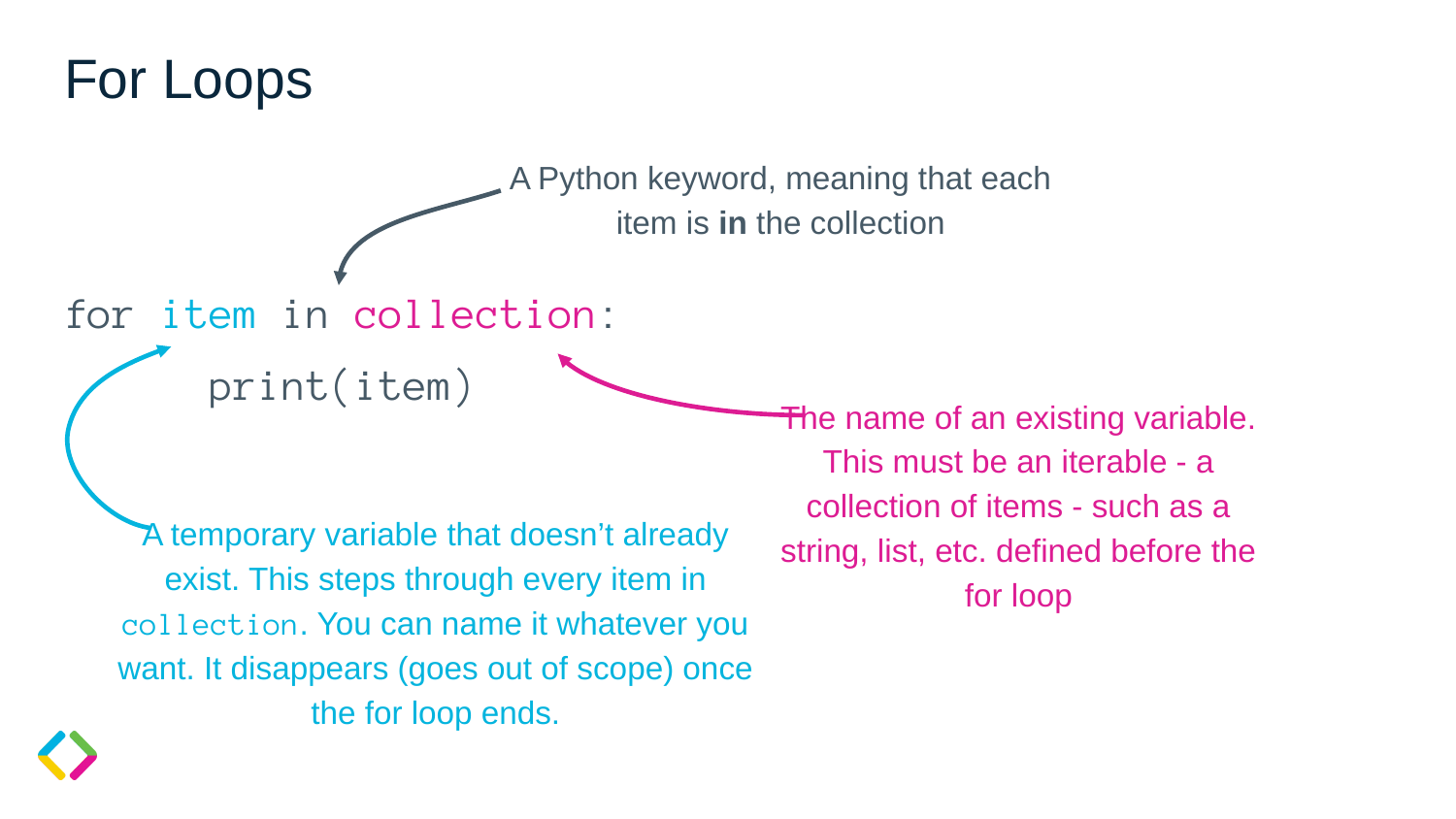

# For Loops
A Python keyword, meaning that each item is in the collection

for item in collection:
	print(item)

The name of an existing variable. This must be an iterable - a collection of items - such as a string, list, etc. defined before the for loop
A temporary variable that doesn’t already exist. This steps through every item in collection. You can name it whatever you want. It disappears (goes out of scope) once the for loop ends.